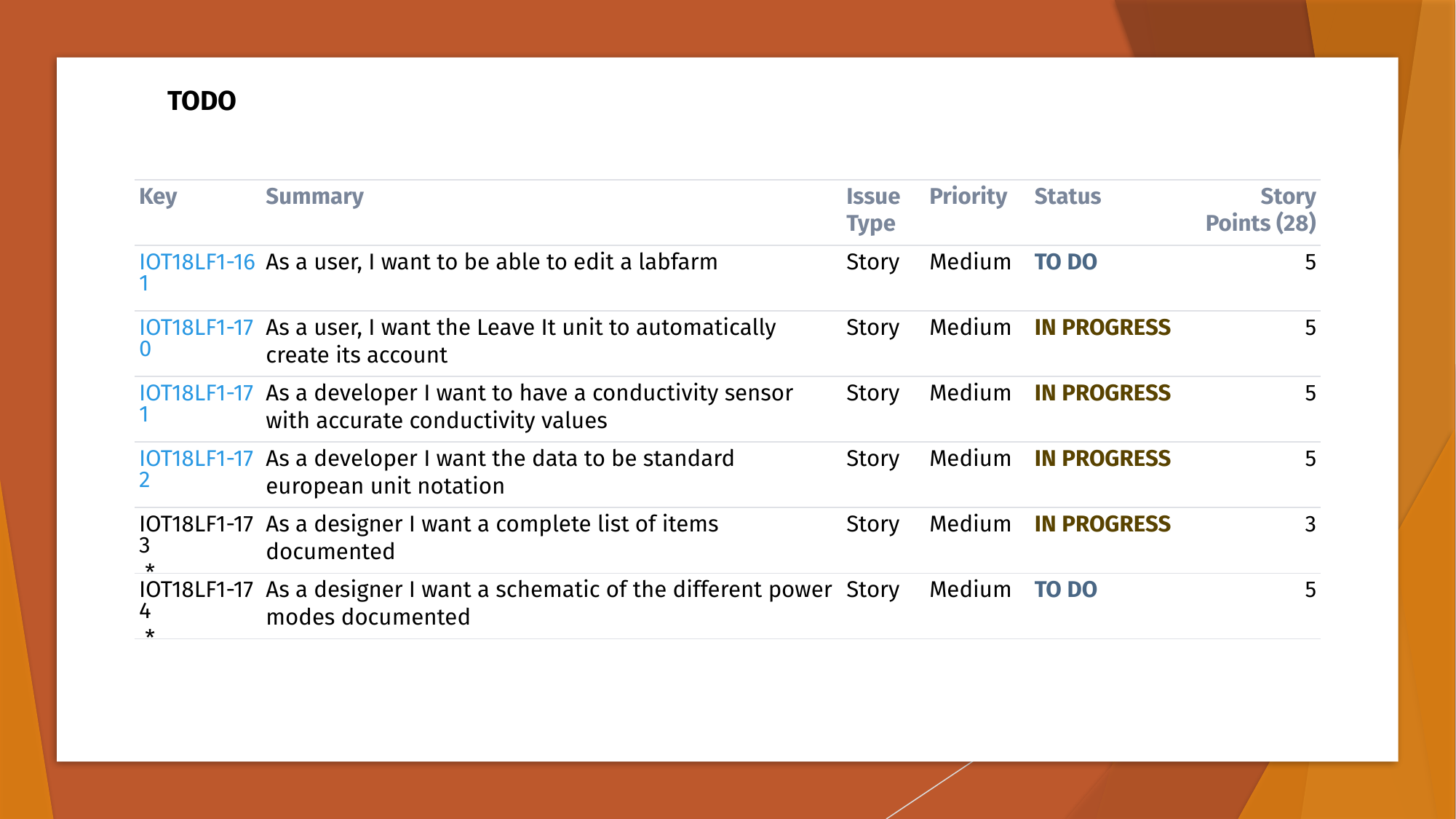

TODO
| Key | Summary | Issue Type | Priority | Status | Story Points (28) |
| --- | --- | --- | --- | --- | --- |
| IOT18LF1-161 | As a user, I want to be able to edit a labfarm | Story | Medium | TO DO | 5 |
| IOT18LF1-170 | As a user, I want the Leave It unit to automatically create its account | Story | Medium | IN PROGRESS | 5 |
| IOT18LF1-171 | As a developer I want to have a conductivity sensor with accurate conductivity values | Story | Medium | IN PROGRESS | 5 |
| IOT18LF1-172 | As a developer I want the data to be standard european unit notation | Story | Medium | IN PROGRESS | 5 |
| IOT18LF1-173 \* | As a designer I want a complete list of items documented | Story | Medium | IN PROGRESS | 3 |
| IOT18LF1-174 \* | As a designer I want a schematic of the different power modes documented | Story | Medium | TO DO | 5 |